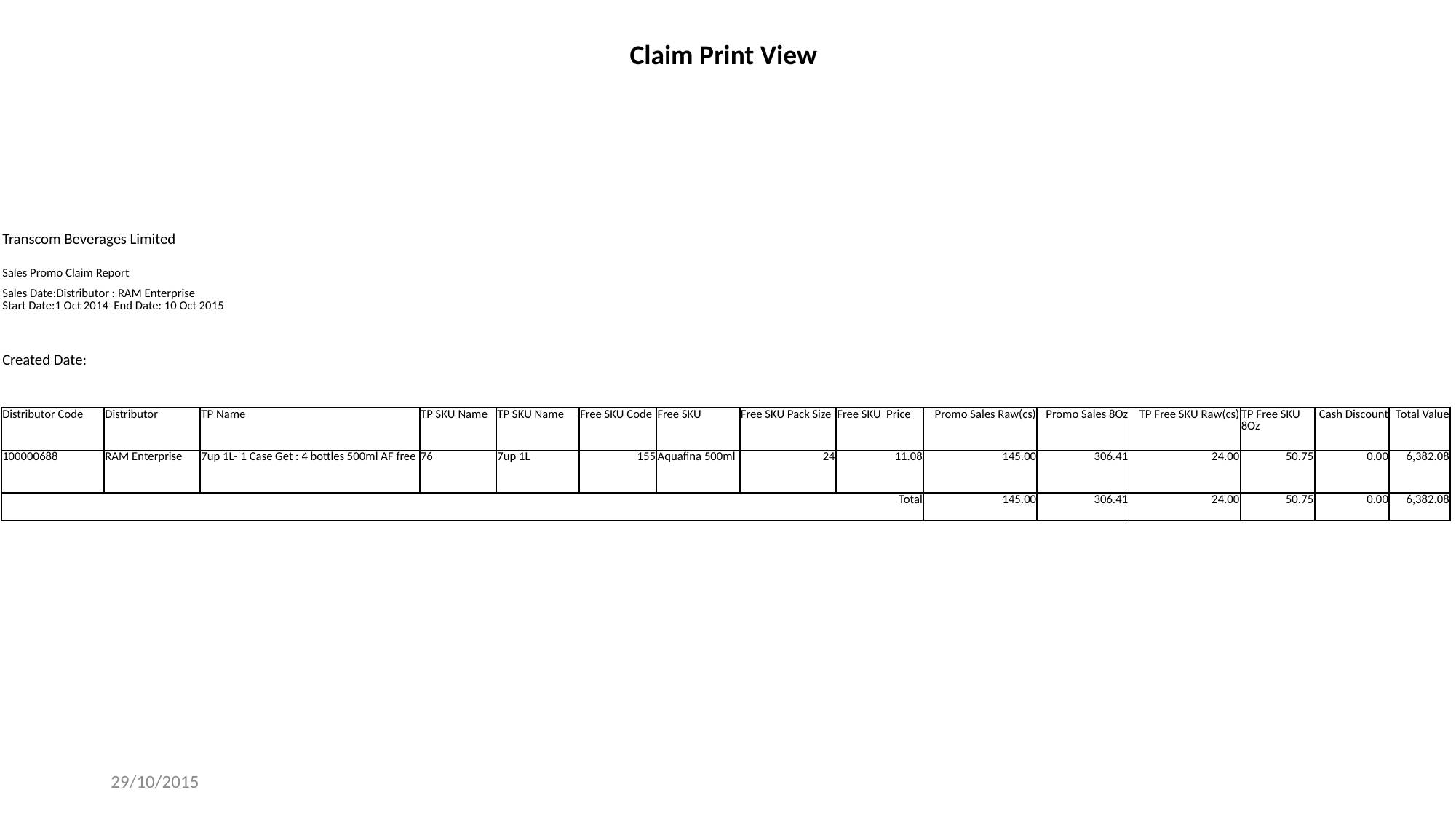

Claim Print View
| Transcom Beverages Limited |  |  |  |  |  |  |  |  |  |  |  |  |  |  |
| --- | --- | --- | --- | --- | --- | --- | --- | --- | --- | --- | --- | --- | --- | --- |
| Sales Promo Claim Report |  |  |  |  |  |  |  |  |  |  |  |  |  |  |
| Sales Date:Distributor : RAM Enterprise Start Date:1 Oct 2014 End Date: 10 Oct 2015 |  |  |  |  |  |  |  |  |  |  |  |  |  |  |
| Created Date: |  |  |  |  |  |  |  |  |  |  |  |  |  |  |
|  |  |  |  |  |  |  |  |  |  |  |  |  |  |  |
| Distributor Code | Distributor | TP Name | TP SKU Name | TP SKU Name | Free SKU Code | Free SKU | Free SKU Pack Size | Free SKU Price | Promo Sales Raw(cs) | Promo Sales 8Oz | TP Free SKU Raw(cs) | TP Free SKU 8Oz | Cash Discount | Total Value |
| 100000688 | RAM Enterprise | 7up 1L- 1 Case Get : 4 bottles 500ml AF free | 76 | 7up 1L | 155 | Aquafina 500ml | 24 | 11.08 | 145.00 | 306.41 | 24.00 | 50.75 | 0.00 | 6,382.08 |
| Total |  |  |  |  |  |  |  |  | 145.00 | 306.41 | 24.00 | 50.75 | 0.00 | 6,382.08 |
29/10/2015
Module: Target management | Version:1.00
5